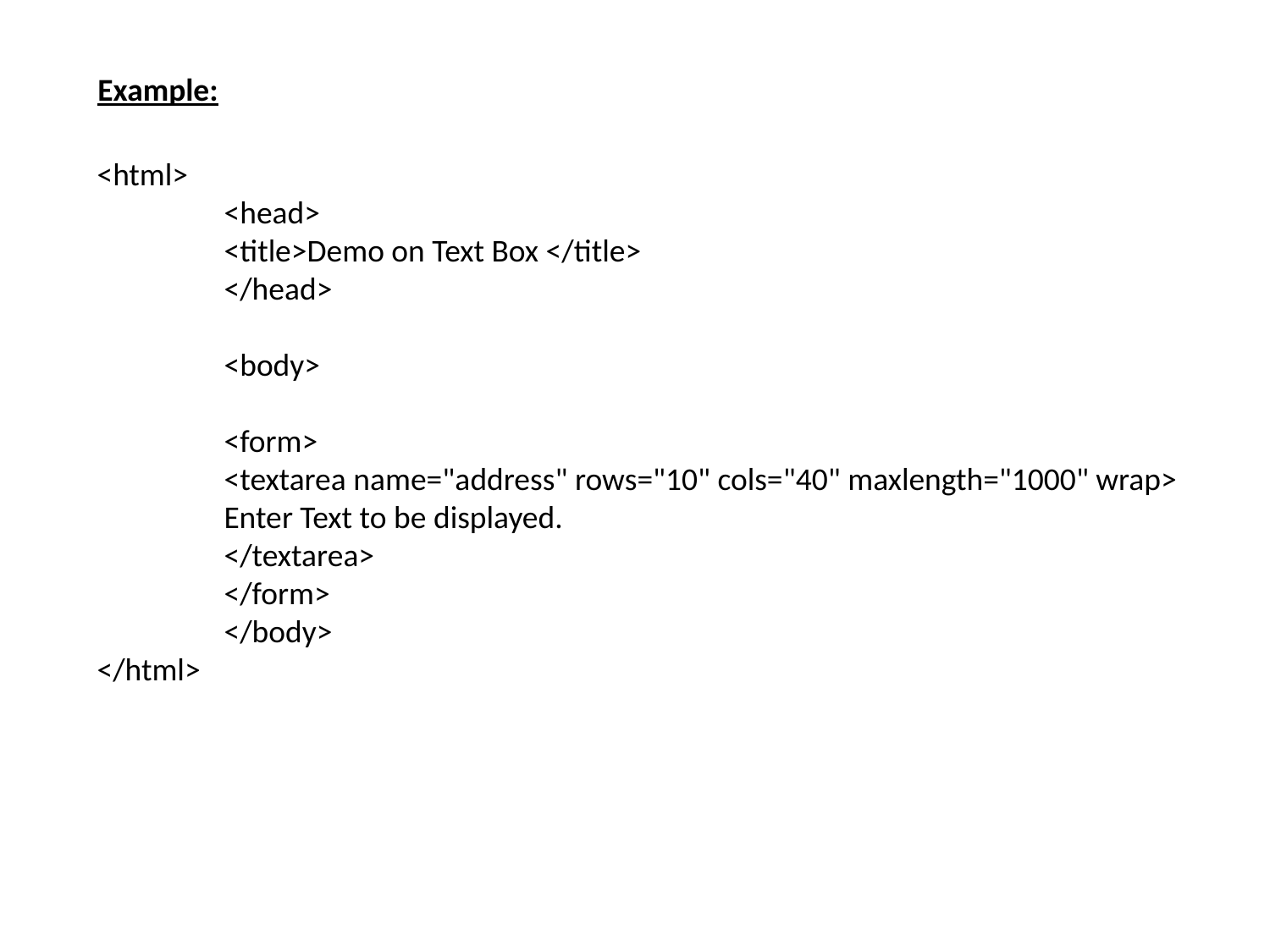

Example:
<html>
	<head>
	<title>Demo on Text Box </title>
	</head>

	<body>

	<form>
	<textarea name="address" rows="10" cols="40" maxlength="1000" wrap>
	Enter Text to be displayed.
	</textarea>
	</form>
	</body>
</html>